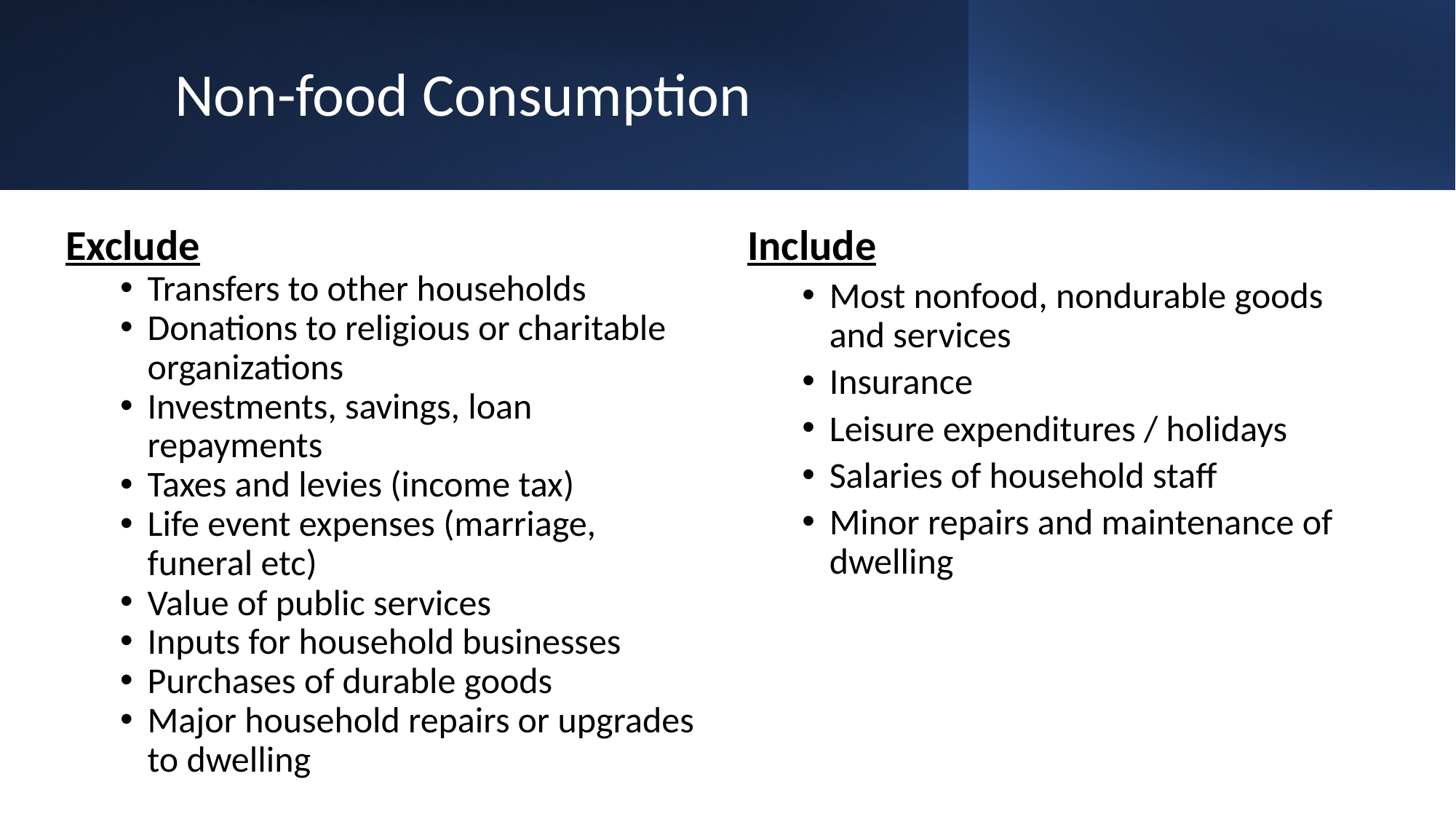

# Non-food Consumption
Exclude
Transfers to other households
Donations to religious or charitable organizations
Investments, savings, loan repayments
Taxes and levies (income tax)
Life event expenses (marriage, funeral etc)
Value of public services
Inputs for household businesses
Purchases of durable goods
Major household repairs or upgrades to dwelling
Include
Most nonfood, nondurable goods and services
Insurance
Leisure expenditures / holidays
Salaries of household staff
Minor repairs and maintenance of dwelling